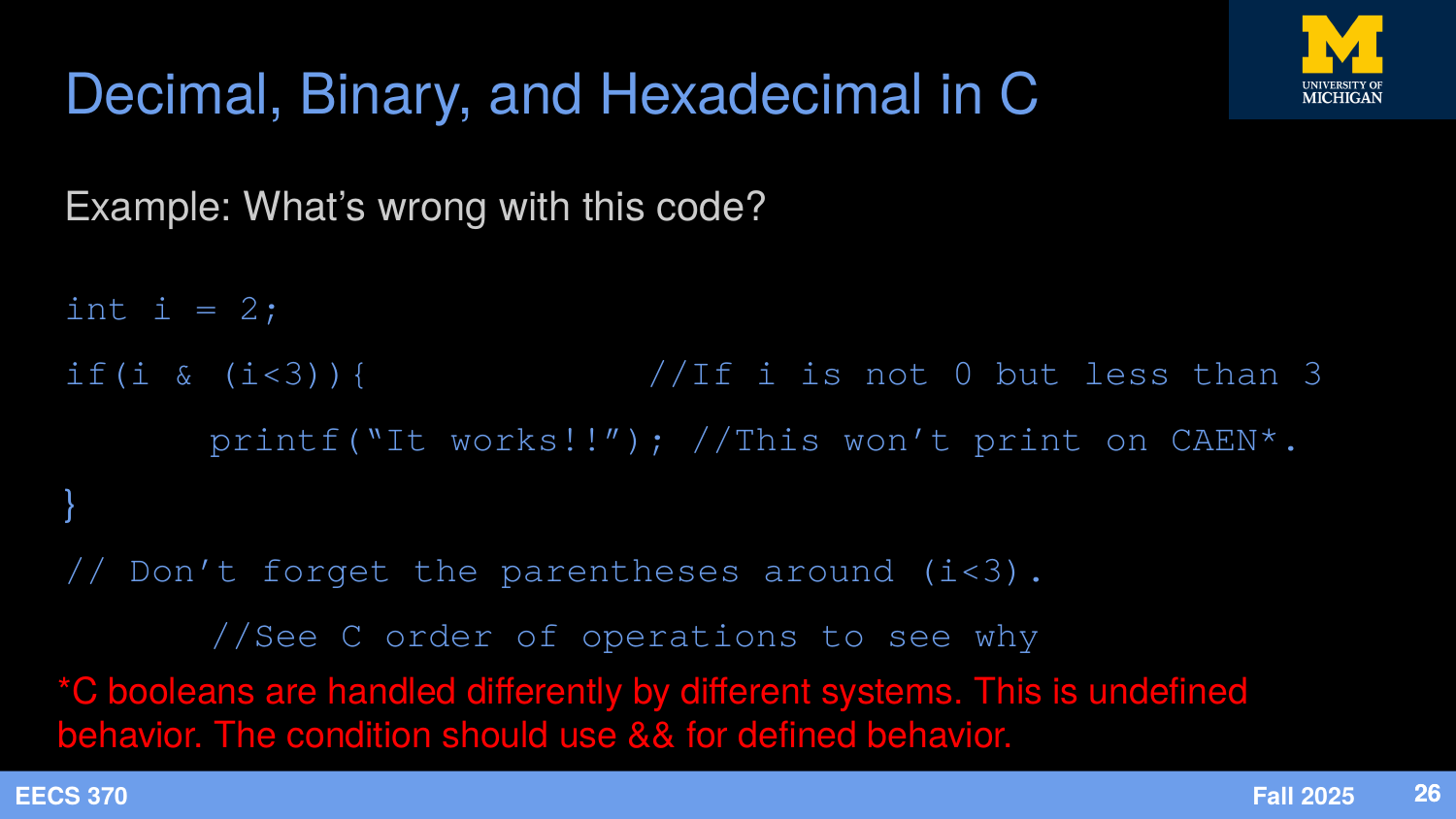

# Decimal, Binary, and Hexadecimal in C
Example: What’s wrong with this code?
int i = 2;
if(i & (i<3)){		//If i is not 0 but less than 3
	printf(“It works!!”); //This won’t print on CAEN*.
}
// Don’t forget the parentheses around (i<3).
	//See C order of operations to see why

*C booleans are handled differently by different systems. This is undefined behavior. The condition should use && for defined behavior.
26